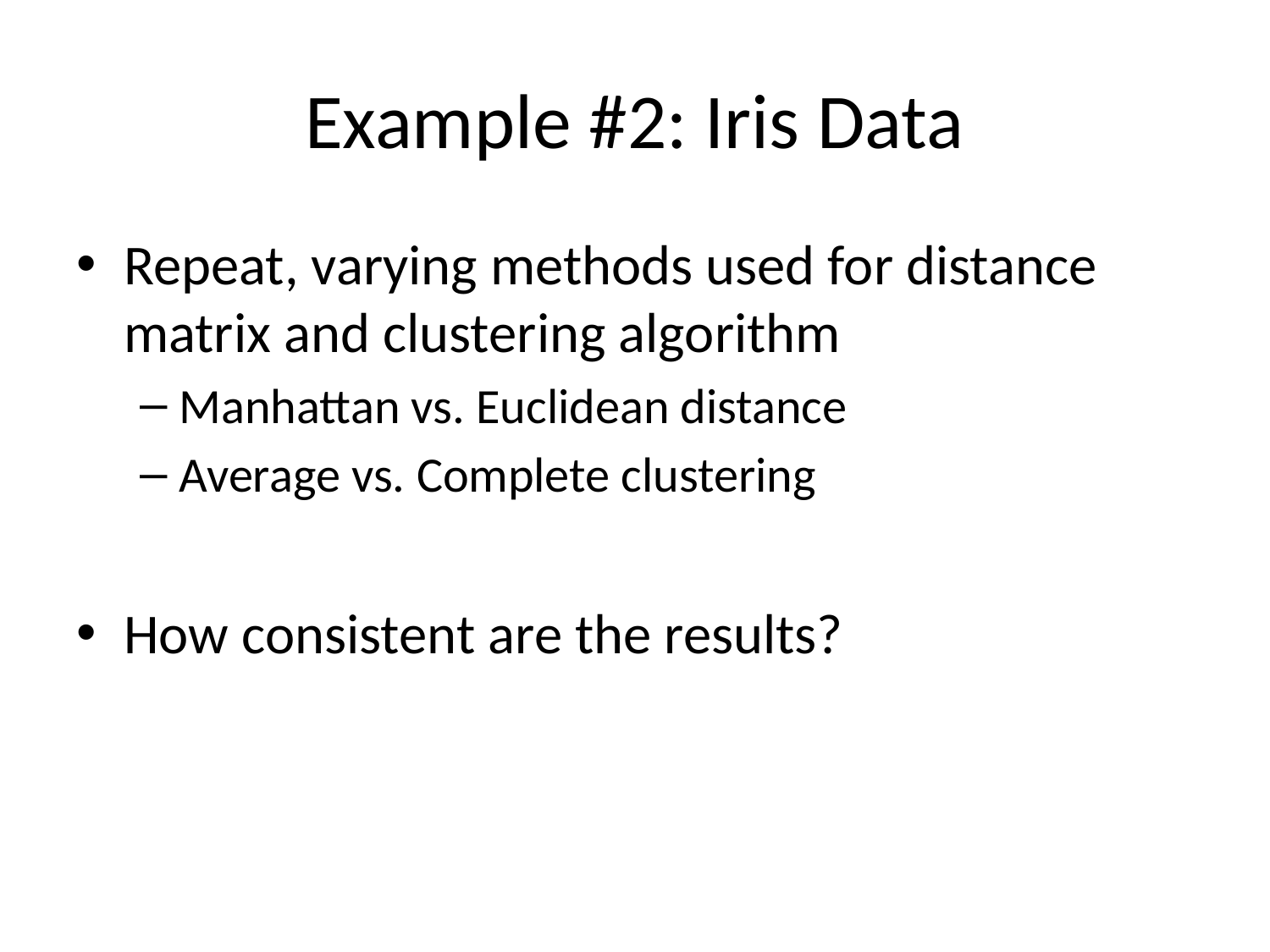

# Example #2: Iris Data
Repeat, varying methods used for distance matrix and clustering algorithm
Manhattan vs. Euclidean distance
Average vs. Complete clustering

How consistent are the results?